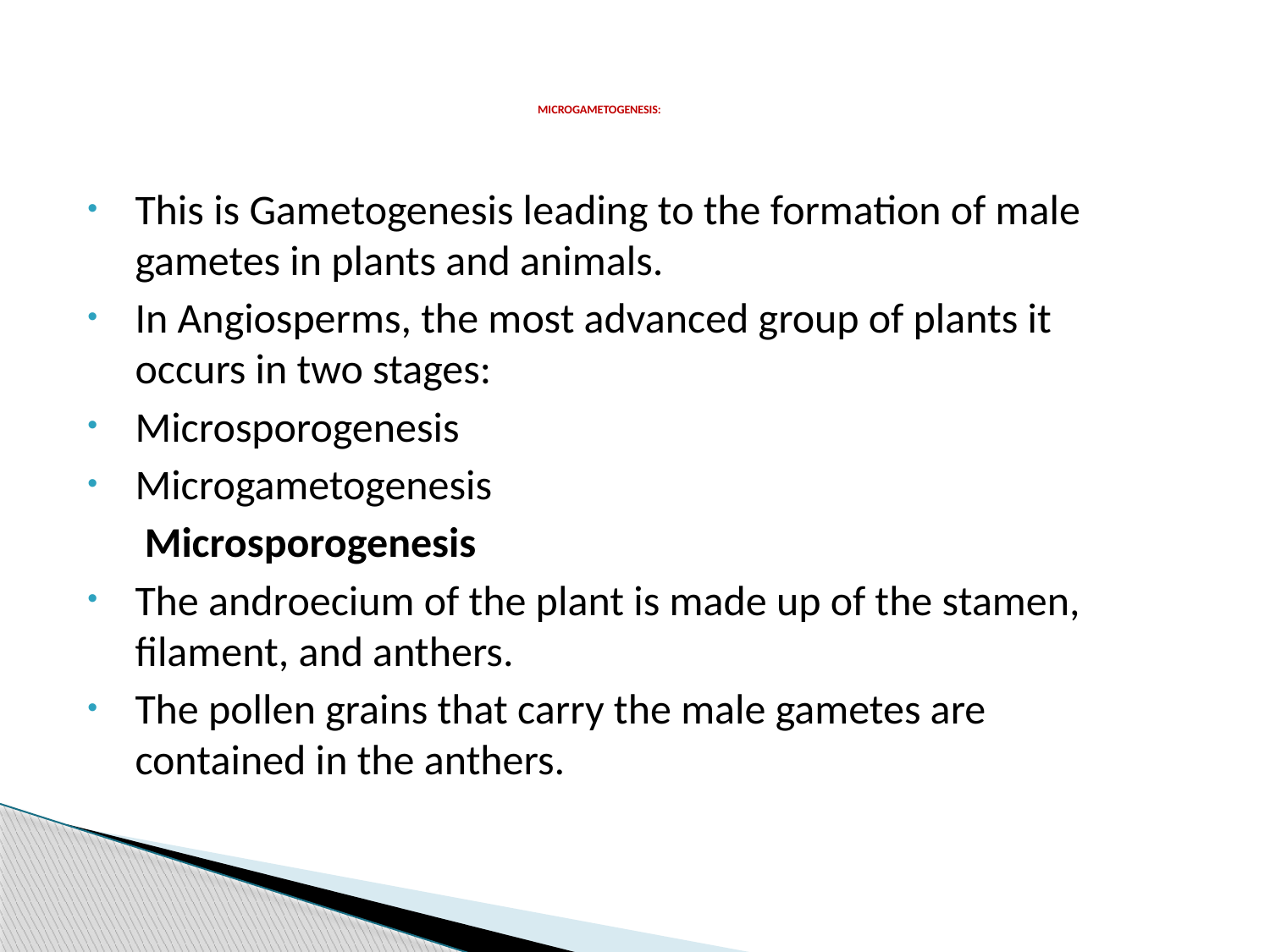

# MICROGAMETOGENESIS:
This is Gametogenesis leading to the formation of male gametes in plants and animals.
In Angiosperms, the most advanced group of plants it occurs in two stages:
Microsporogenesis
Microgametogenesis
      Microsporogenesis
The androecium of the plant is made up of the stamen, filament, and anthers.
The pollen grains that carry the male gametes are contained in the anthers.